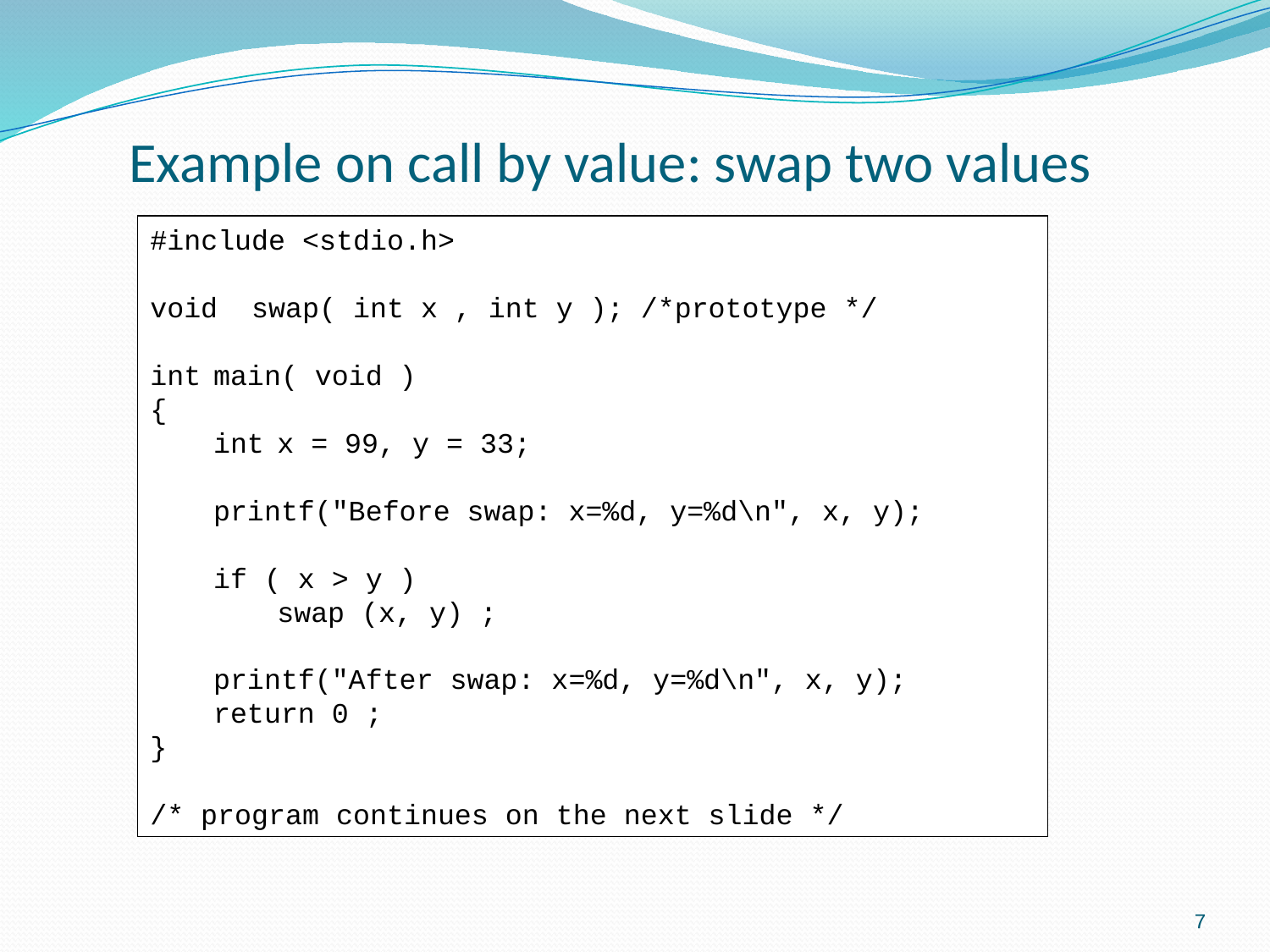

Example on call by value: swap two values
#include <stdio.h>

void  swap( int x , int y ); /*prototype */

int	main( void )
{
	int	x = 99, y = 33;

	printf("Before swap: x=%d, y=%d\n", x, y);

	if ( x > y )
		swap (x, y) ;

	printf("After swap: x=%d, y=%d\n", x, y);
	return 0 ;
}

/* program continues on the next slide */
7